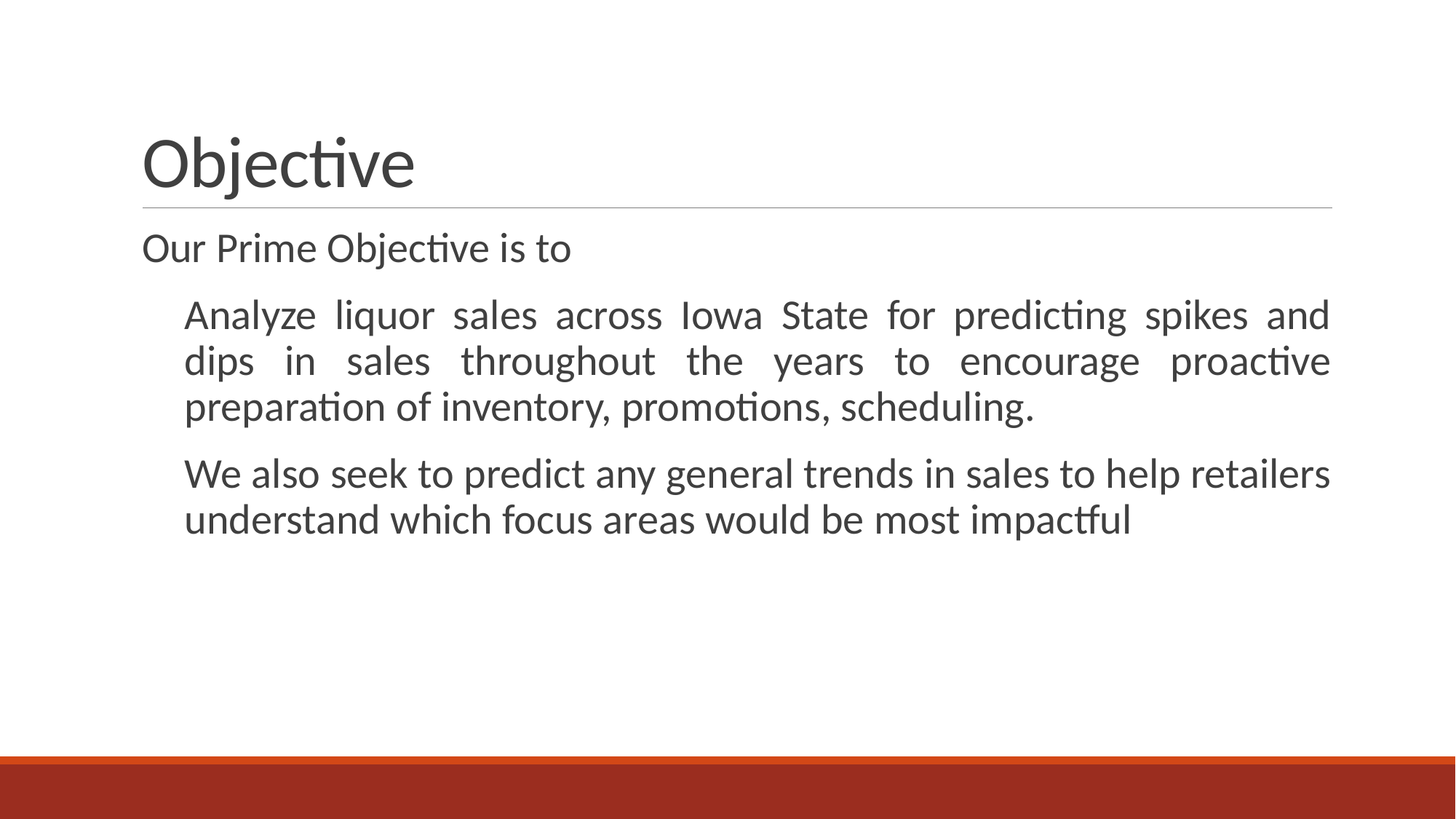

# Objective
Our Prime Objective is to
Analyze liquor sales across Iowa State for predicting spikes and dips in sales throughout the years to encourage proactive preparation of inventory, promotions, scheduling.
We also seek to predict any general trends in sales to help retailers understand which focus areas would be most impactful